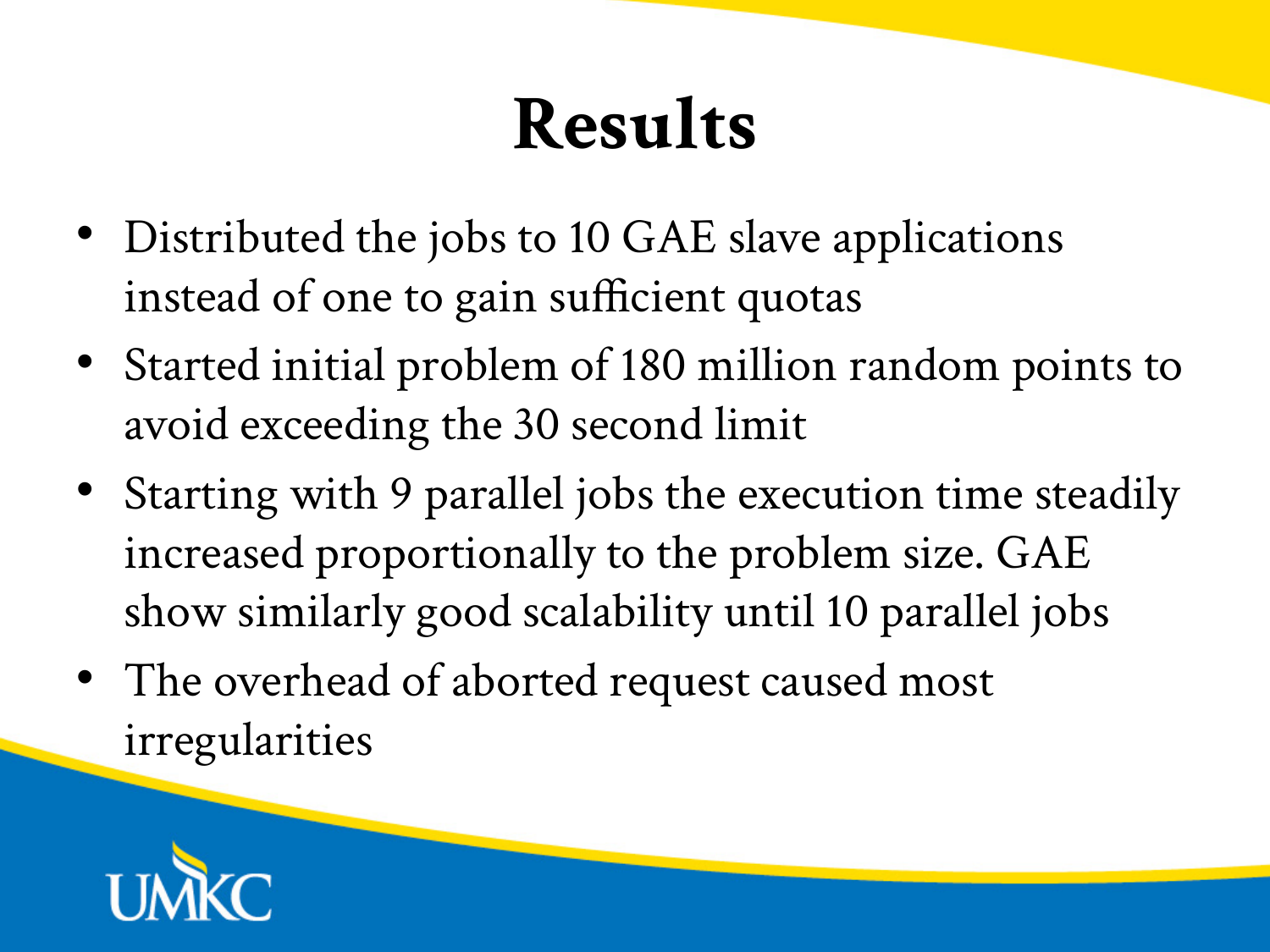

# Results
Distributed the jobs to 10 GAE slave applications instead of one to gain sufficient quotas
Started initial problem of 180 million random points to avoid exceeding the 30 second limit
Starting with 9 parallel jobs the execution time steadily increased proportionally to the problem size. GAE show similarly good scalability until 10 parallel jobs
The overhead of aborted request caused most irregularities